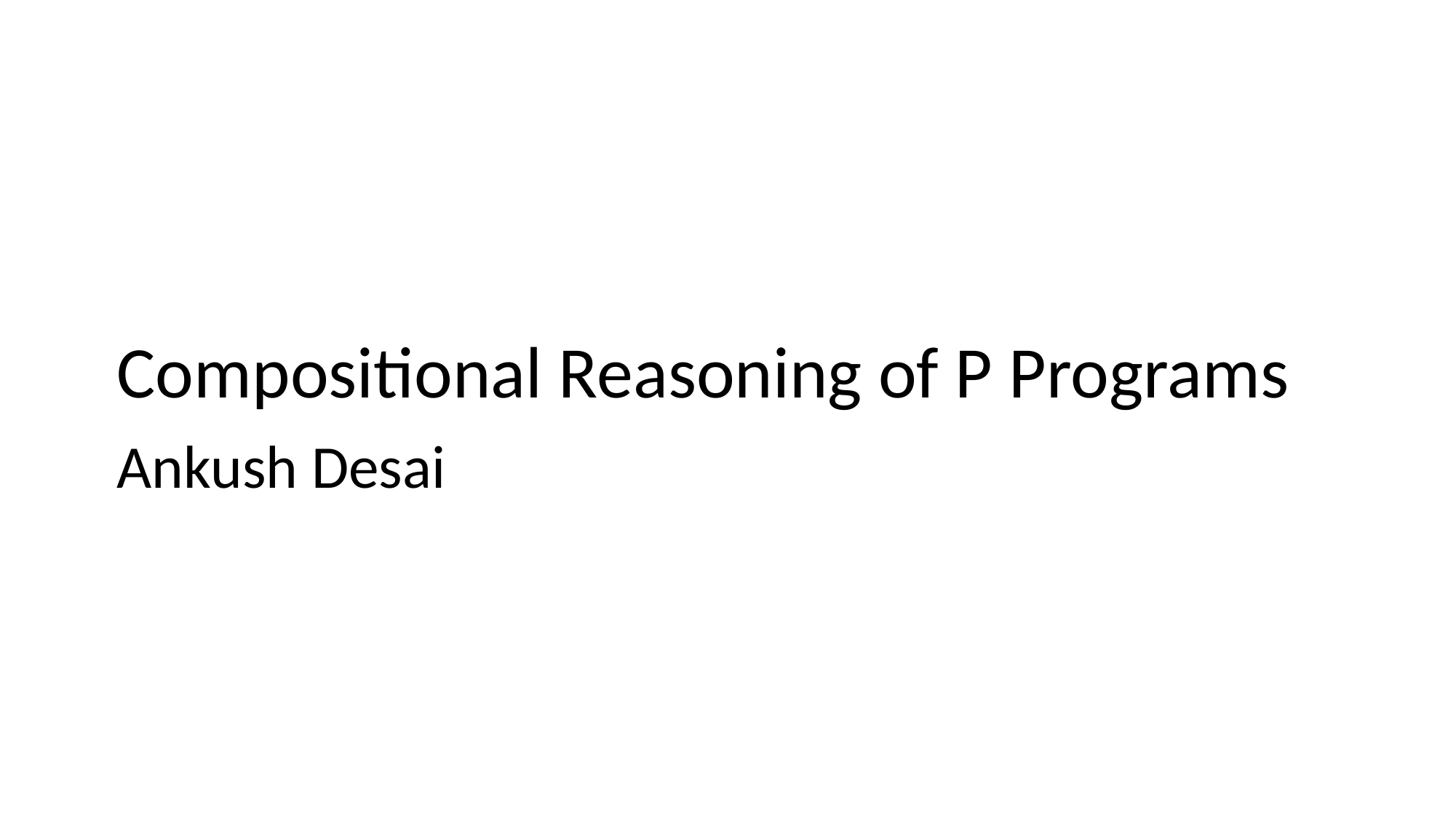

# Compositional Reasoning of P Programs
Ankush Desai